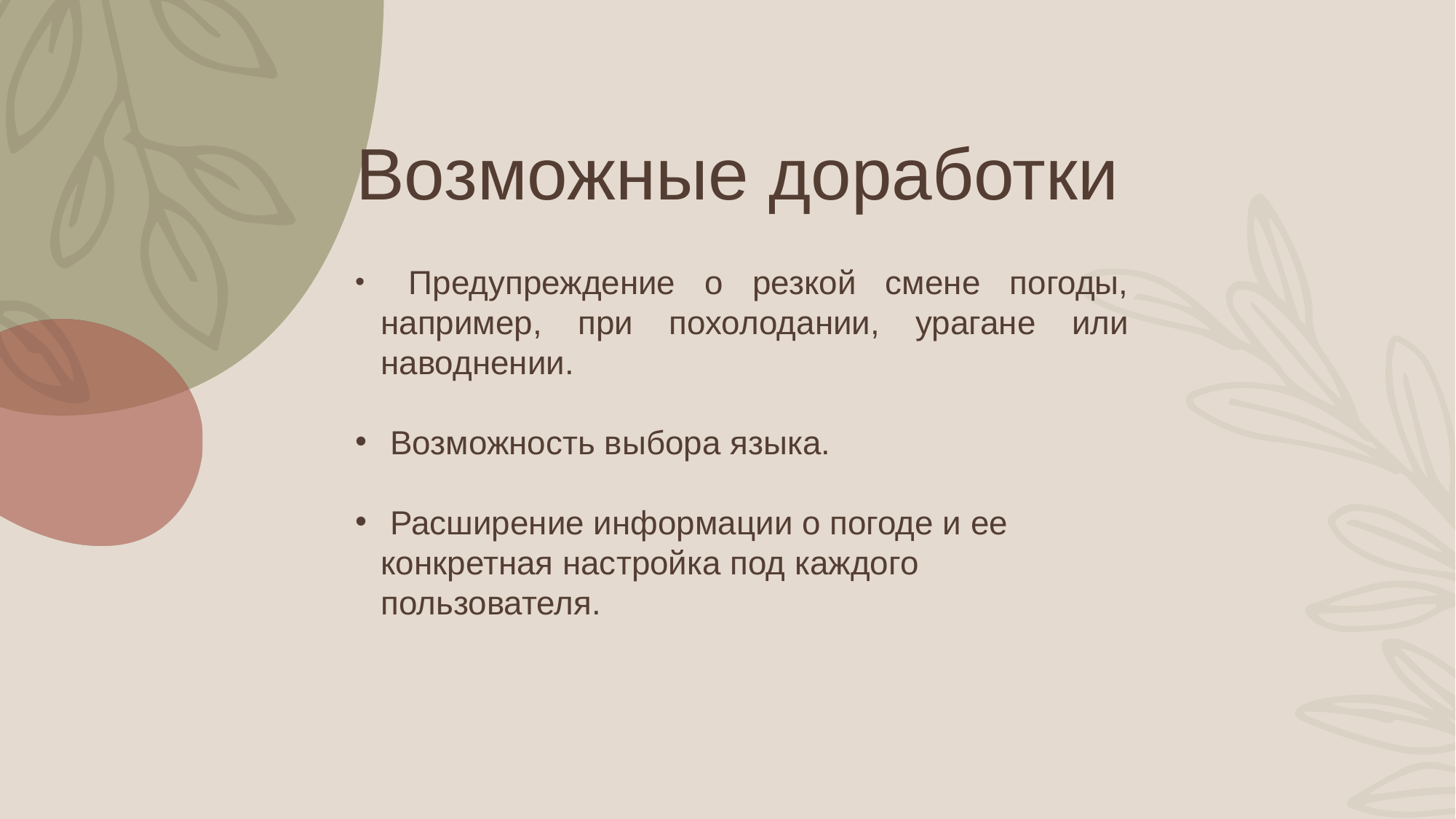

# Возможные доработки
 Предупреждение о резкой смене погоды, например, при похолодании, урагане или наводнении.

 Возможность выбора языка.

 Расширение информации о погоде и ее конкретная настройка под каждого пользователя.